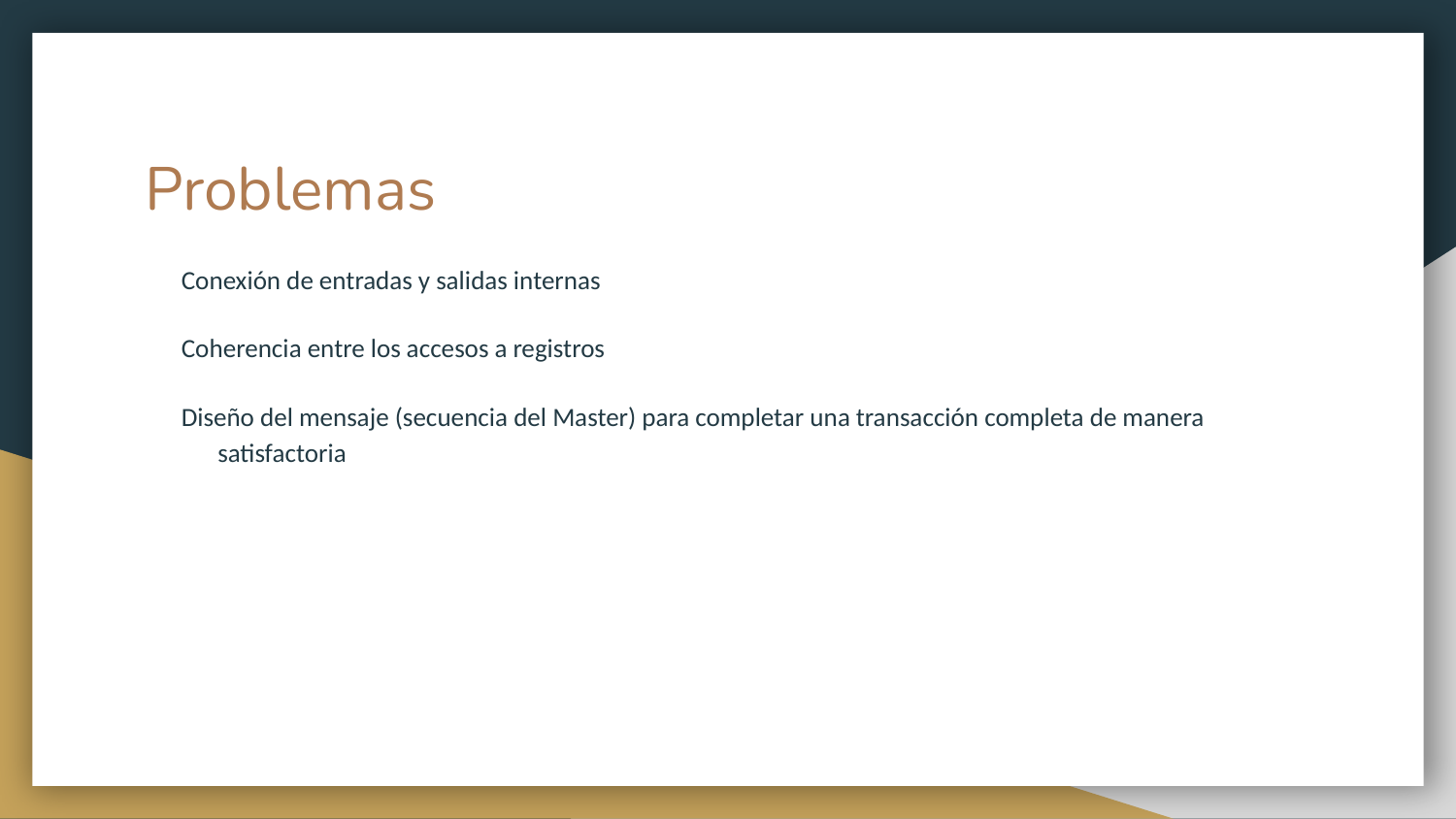

# Problemas
Conexión de entradas y salidas internas
Coherencia entre los accesos a registros
Diseño del mensaje (secuencia del Master) para completar una transacción completa de manera satisfactoria